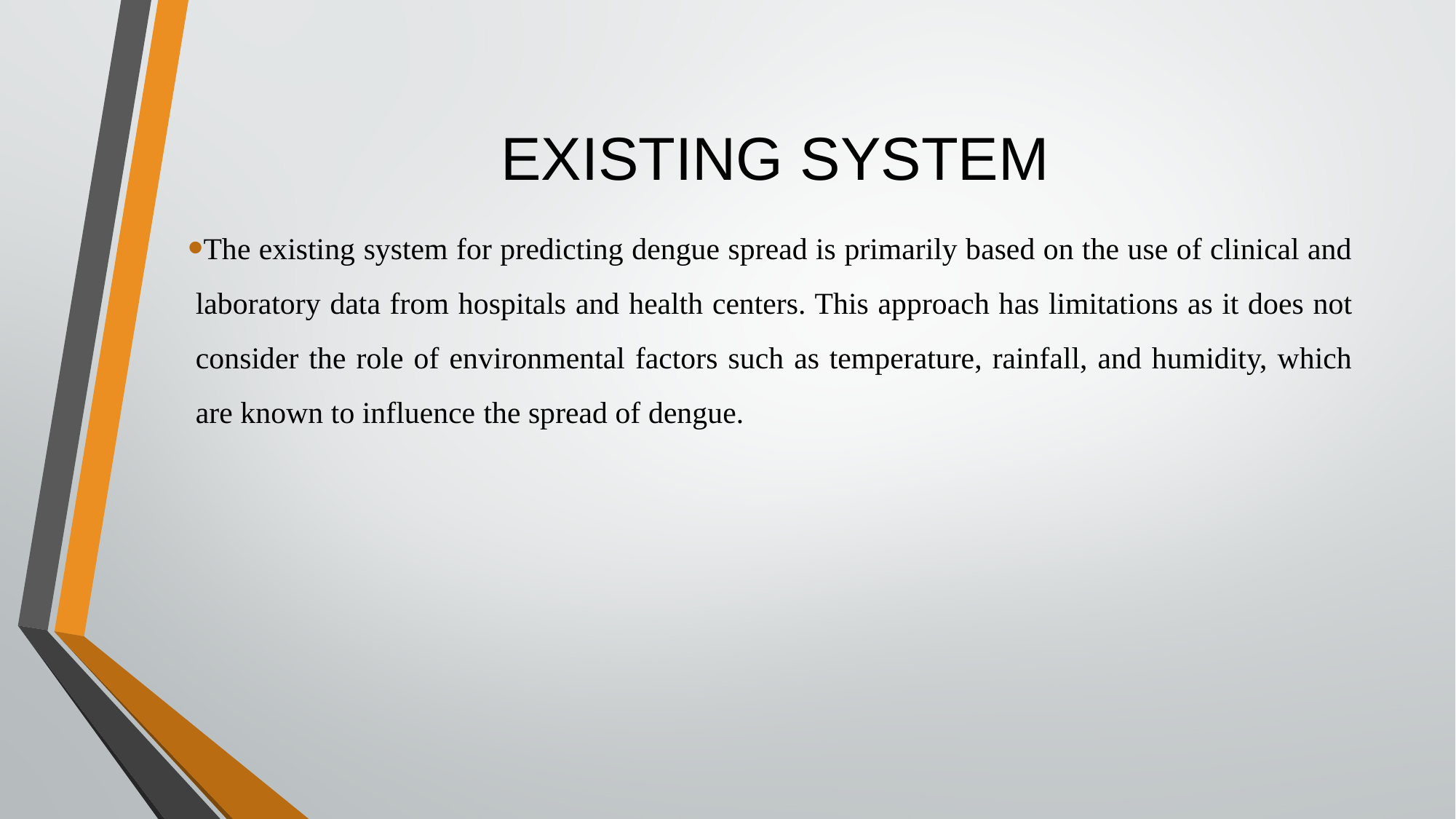

The existing system for predicting dengue spread is primarily based on the use of clinical and laboratory data from hospitals and health centers. This approach has limitations as it does not consider the role of environmental factors such as temperature, rainfall, and humidity, which are known to influence the spread of dengue.

# EXISTING SYSTEM